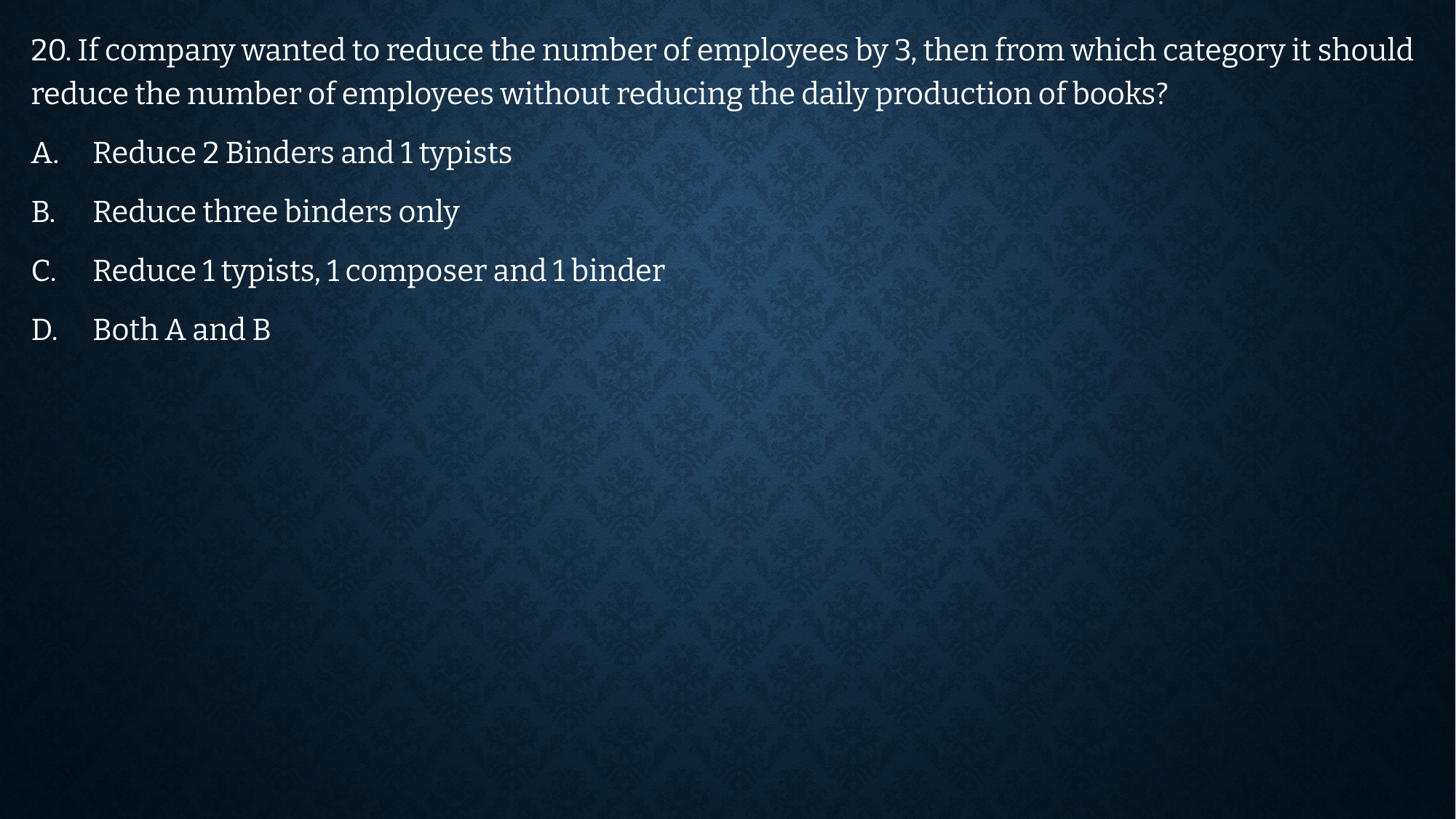

20. If company wanted to reduce the number of employees by 3, then from which category it should reduce the number of employees without reducing the daily production of books?
Reduce 2 Binders and 1 typists
Reduce three binders only
Reduce 1 typists, 1 composer and 1 binder
Both A and B